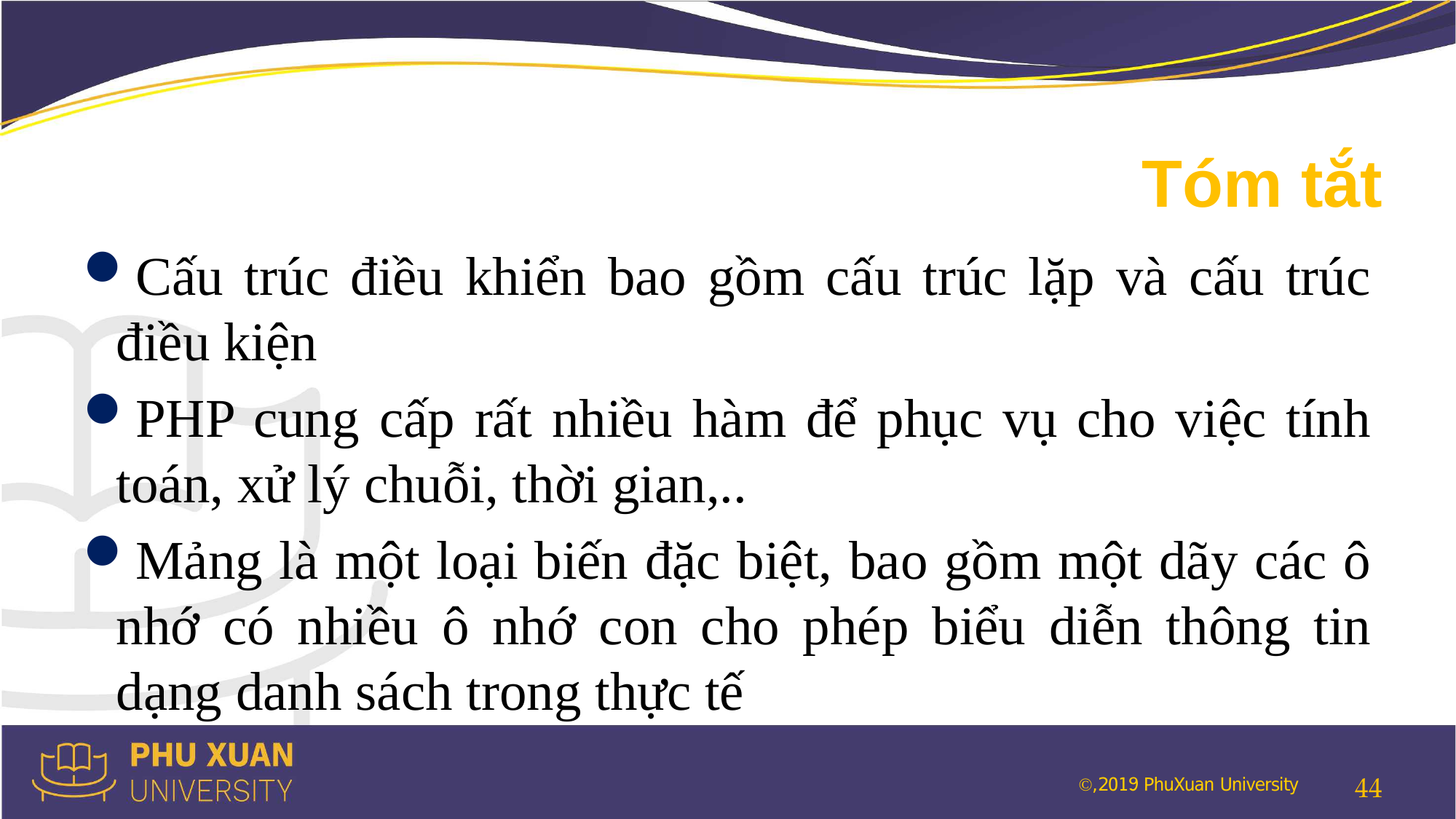

# Tóm tắt
Cấu trúc điều khiển bao gồm cấu trúc lặp và cấu trúc điều kiện
PHP cung cấp rất nhiều hàm để phục vụ cho việc tính toán, xử lý chuỗi, thời gian,..
Mảng là một loại biến đặc biệt, bao gồm một dãy các ô nhớ có nhiều ô nhớ con cho phép biểu diễn thông tin dạng danh sách trong thực tế

44